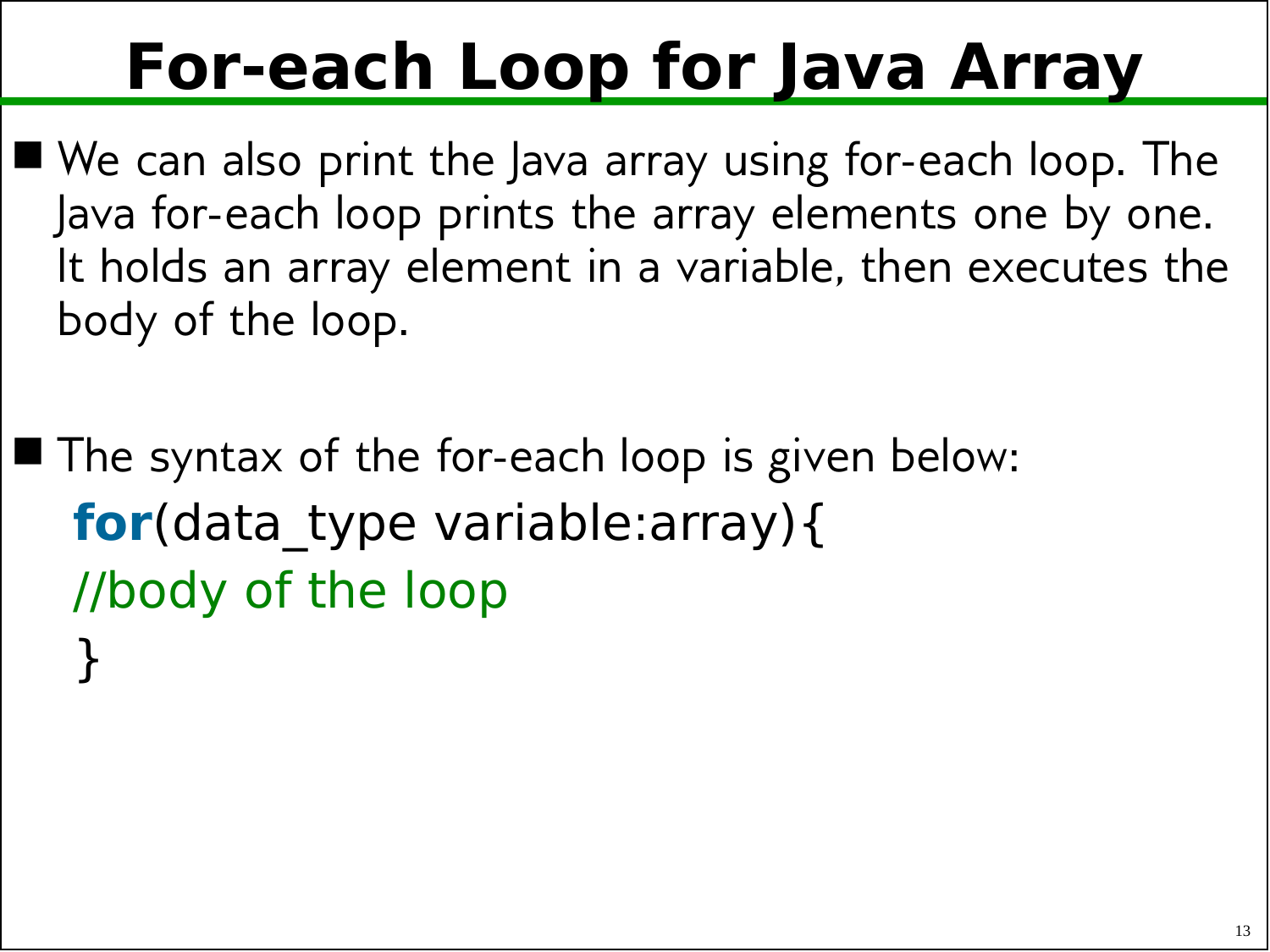

# For-each Loop for Java Array
We can also print the Java array using for-each loop. The Java for-each loop prints the array elements one by one. It holds an array element in a variable, then executes the body of the loop.

The syntax of the for-each loop is given below:
for(data_type variable:array){
//body of the loop
}

13